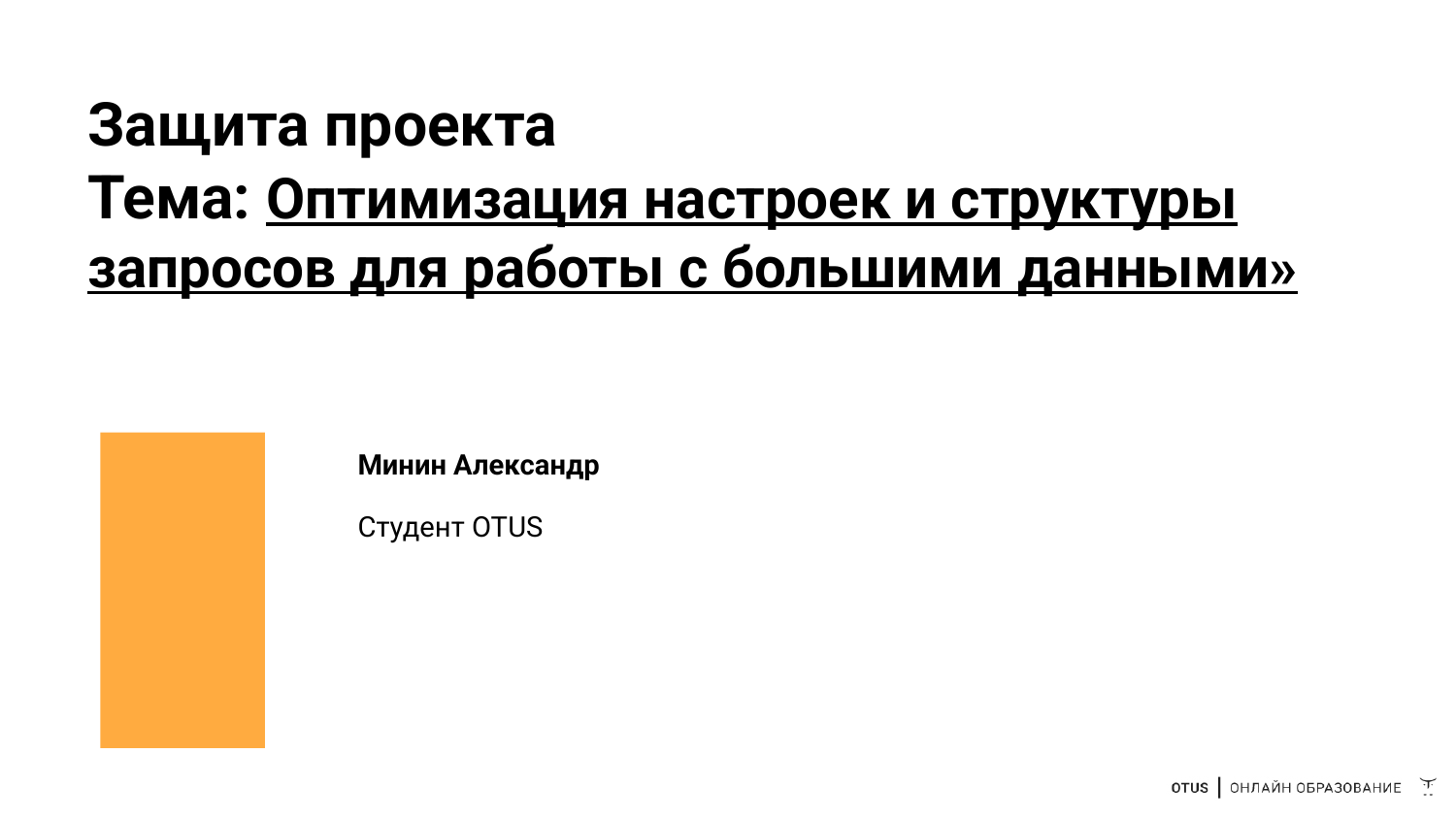

# Защита проекта
Тема: Оптимизация настроек и структуры запросов для работы с большими данными»

Минин Александр

Студент OTUS